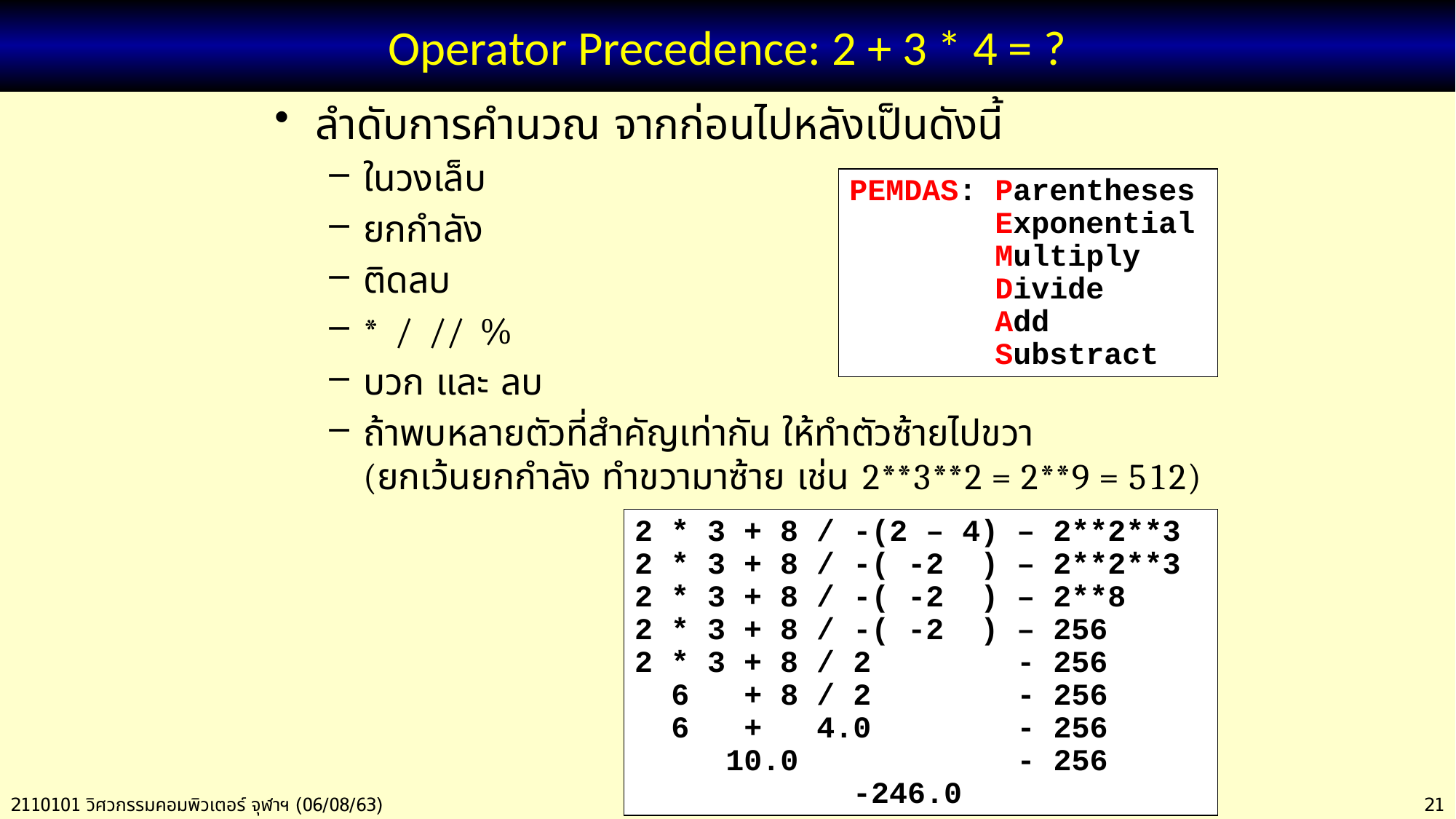

# Operator Precedence: 2 + 3 * 4 = ?
ลำดับการคำนวณ จากก่อนไปหลังเป็นดังนี้
ในวงเล็บ
ยกกำลัง
ติดลบ
*  /  //  %
บวก และ ลบ
ถ้าพบหลายตัวที่สำคัญเท่ากัน ให้ทำตัวซ้ายไปขวา
(ยกเว้นยกกำลัง ทำขวามาซ้าย เช่น 2**3**2 = 2**9 = 512)
PEMDAS: Parentheses
        Exponential
        Multiply
        Divide
        Add
        Substract
2 * 3 + 8 / -(2 – 4) – 2**2**3
2 * 3 + 8 / -( -2  ) – 2**2**3
2 * 3 + 8 / -( -2  ) – 2**8
2 * 3 + 8 / -( -2  ) – 256
2 * 3 + 8 / 2        - 256
  6   + 8 / 2        - 256
  6   +   4.0        - 256
     10.0            - 256
            -246.0